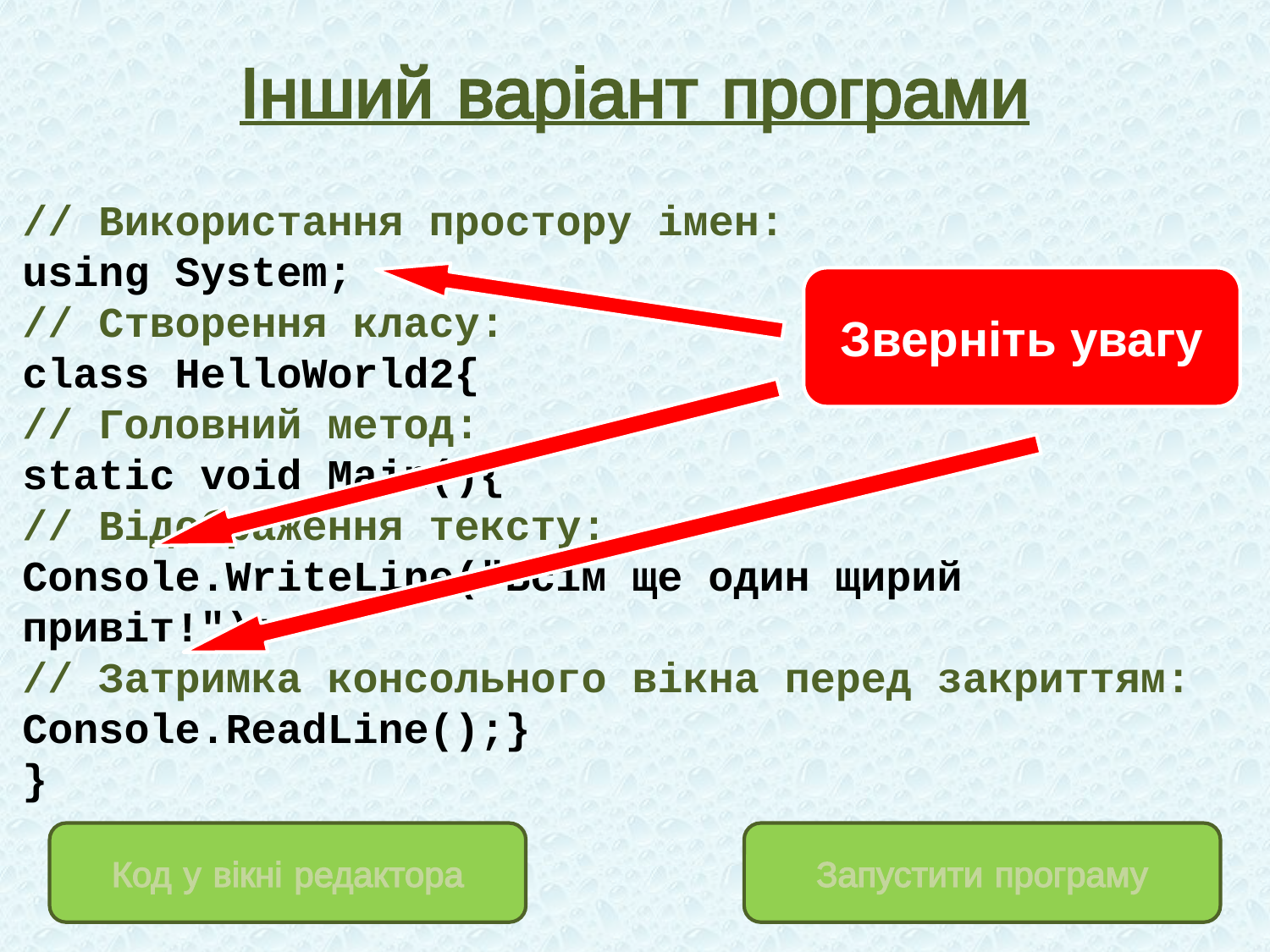

# Інший варіант програми
// Використання простору імен:
using System;
// Створення класу:
class HelloWorld2{
// Головний метод:
static void Main(){
// Відображення тексту:
Console.WriteLine("Всiм ще один щирий привiт!");
// Затримка консольного вікна перед закриттям:
Console.ReadLine();}
}
Зверніть увагу

Код у вікні редактора
Запустити програму